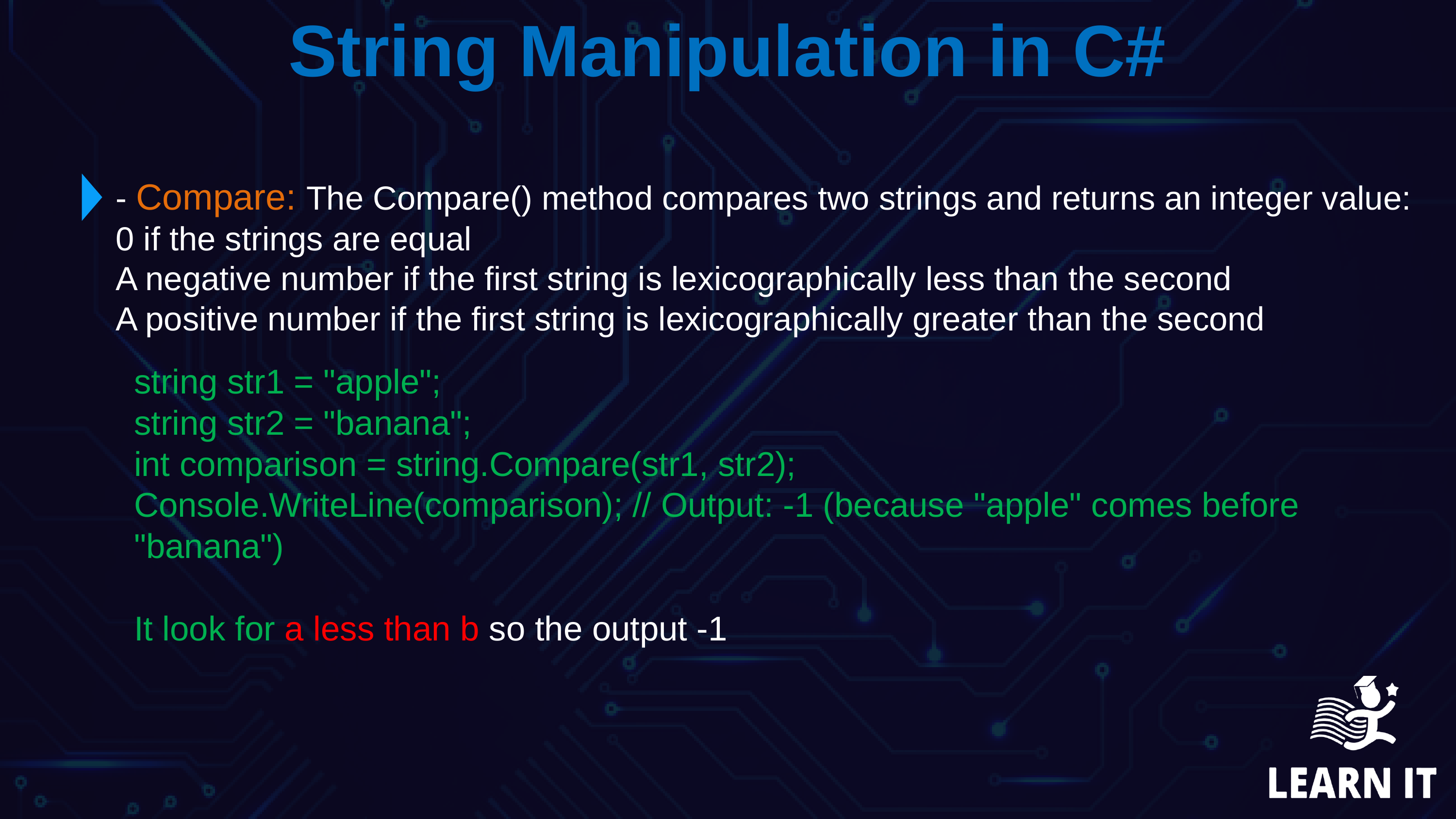

`
String Manipulation in C#
- Compare: The Compare() method compares two strings and returns an integer value:
0 if the strings are equal
A negative number if the first string is lexicographically less than the second
A positive number if the first string is lexicographically greater than the second

string str1 = "apple";
string str2 = "banana";
int comparison = string.Compare(str1, str2);
Console.WriteLine(comparison); // Output: -1 (because "apple" comes before "banana")

It look for a less than b so the output -1